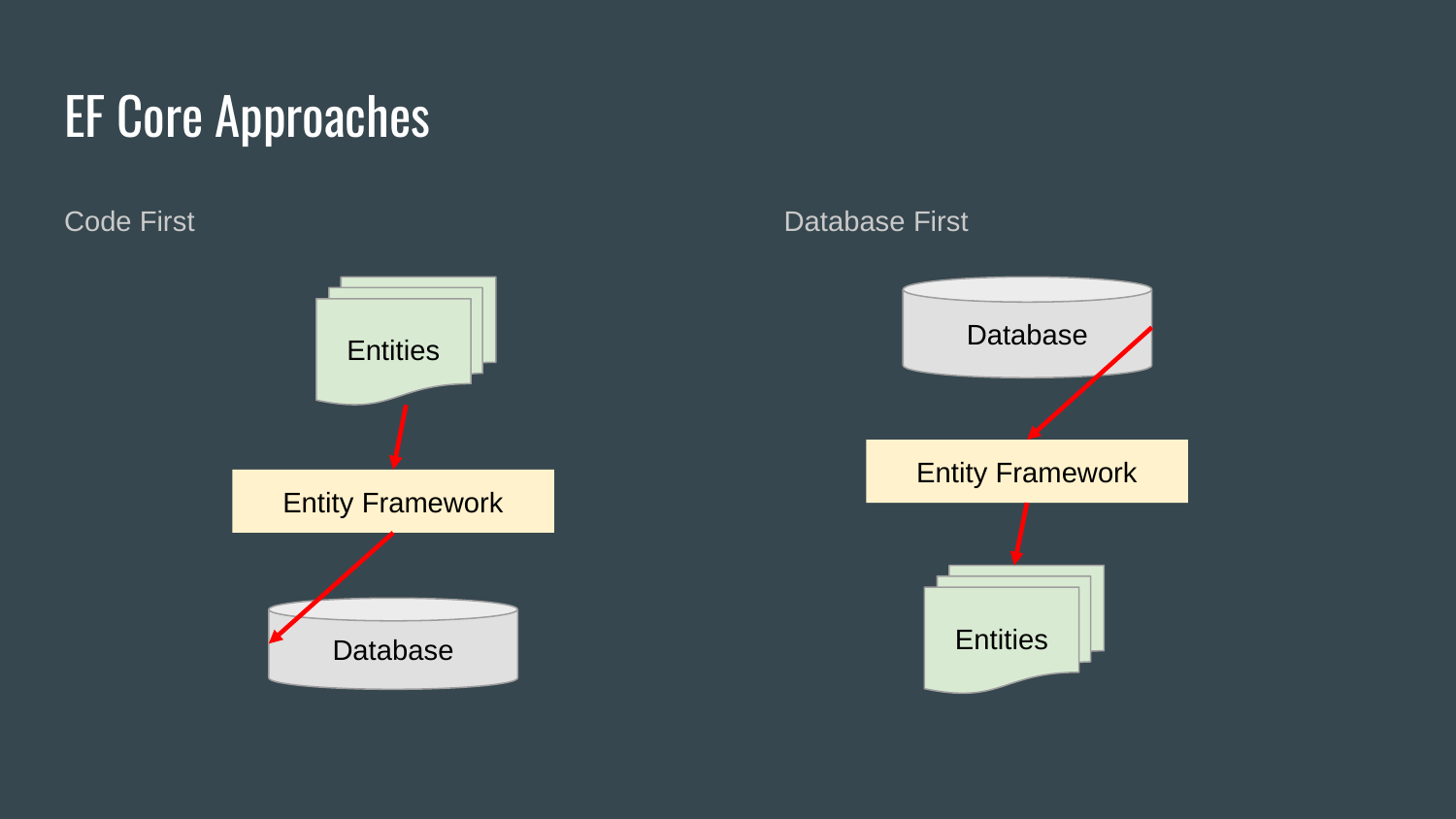

# EF Core Approaches
Code First
Database First
Entities
Database
Entity Framework
Entity Framework
Entities
Database